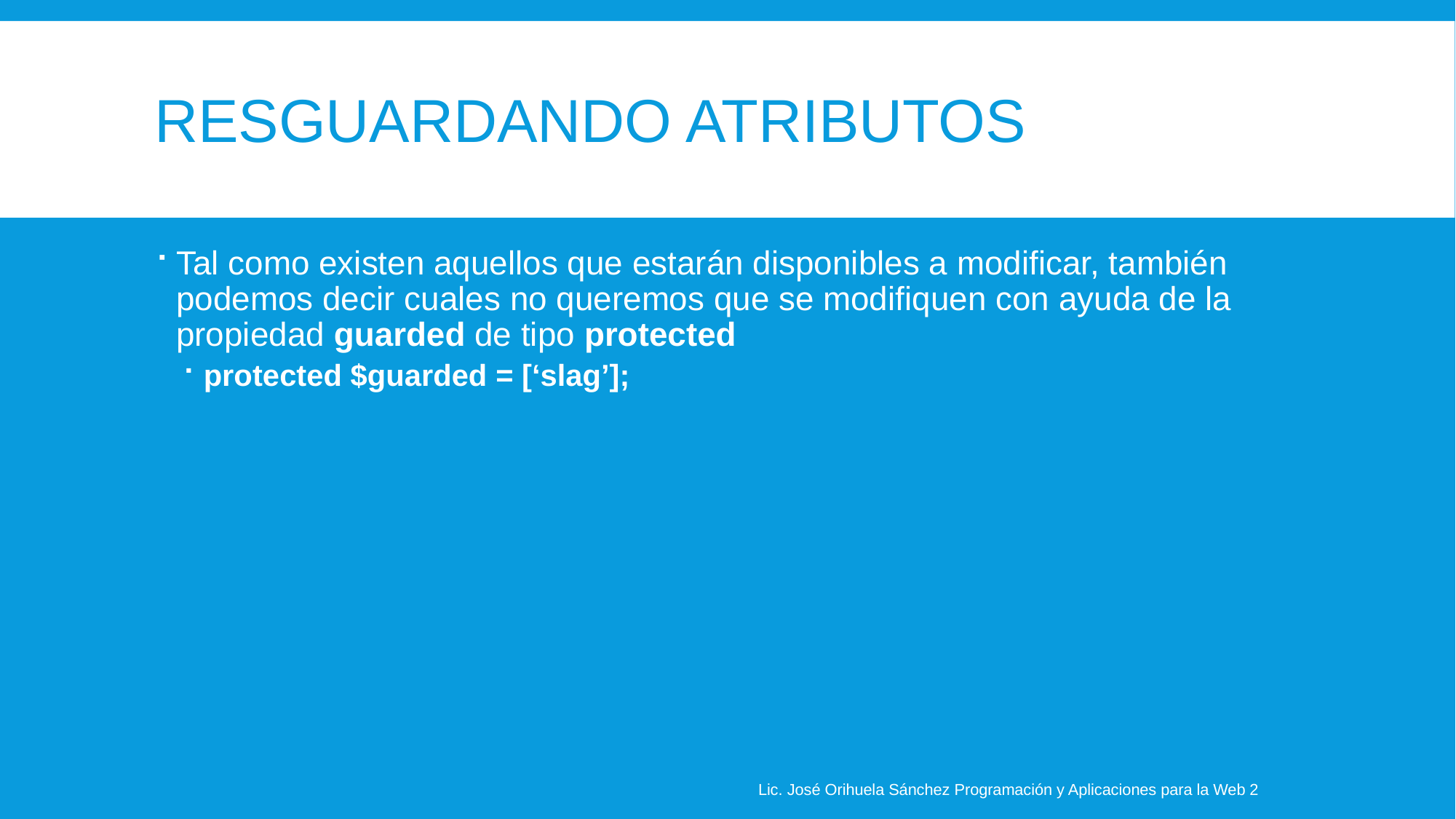

# Resguardando atributos
Tal como existen aquellos que estarán disponibles a modificar, también podemos decir cuales no queremos que se modifiquen con ayuda de la propiedad guarded de tipo protected
protected $guarded = [‘slag’];
Lic. José Orihuela Sánchez Programación y Aplicaciones para la Web 2